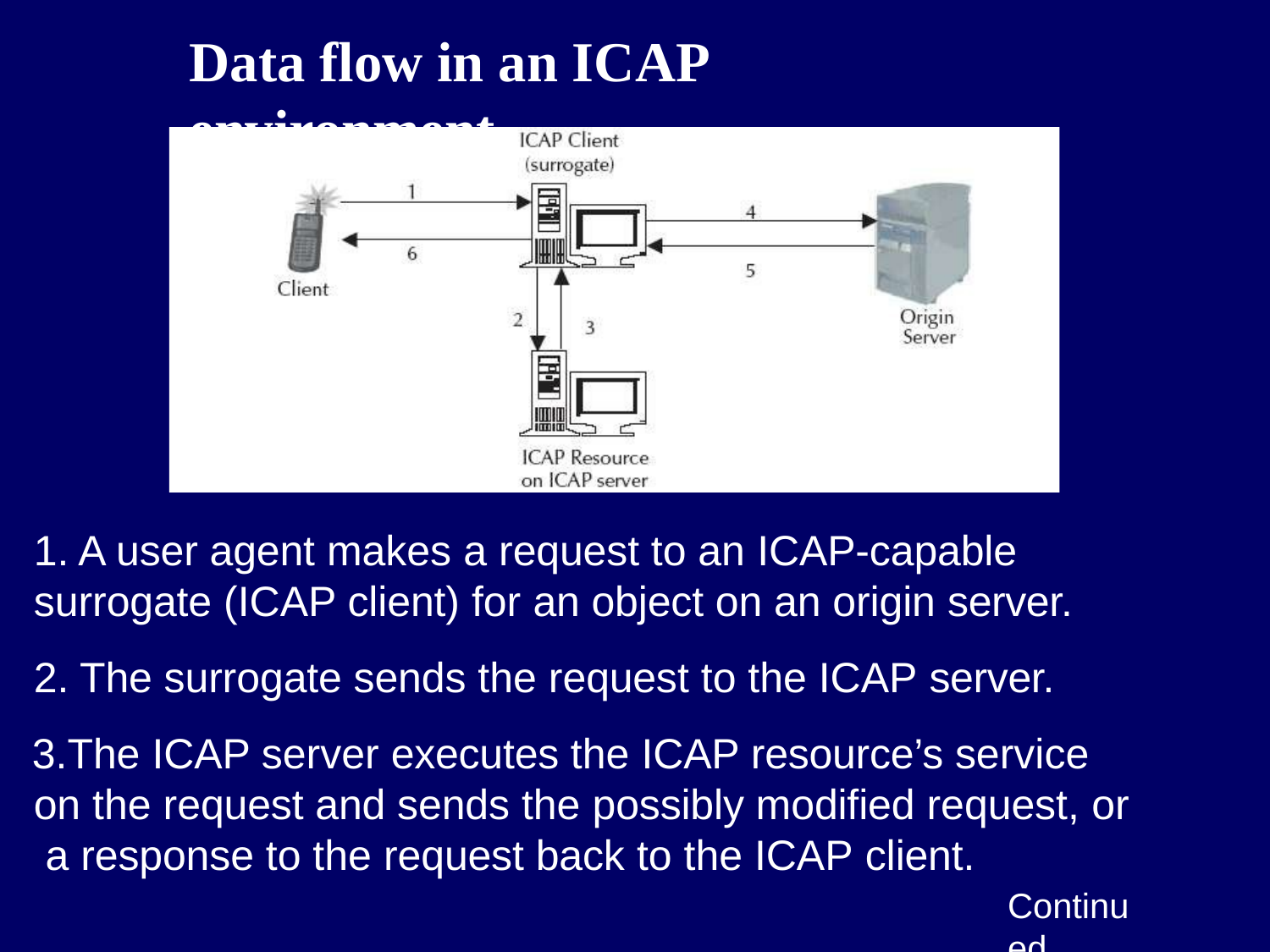

# Data flow in an ICAP environment

A user agent makes a request to an ICAP-capable
surrogate (ICAP client) for an object on an origin server.
The surrogate sends the request to the ICAP server.
The ICAP server executes the ICAP resource’s service  on the request and sends the possibly modified request, or  a response to the request back to the ICAP client.
Continued…